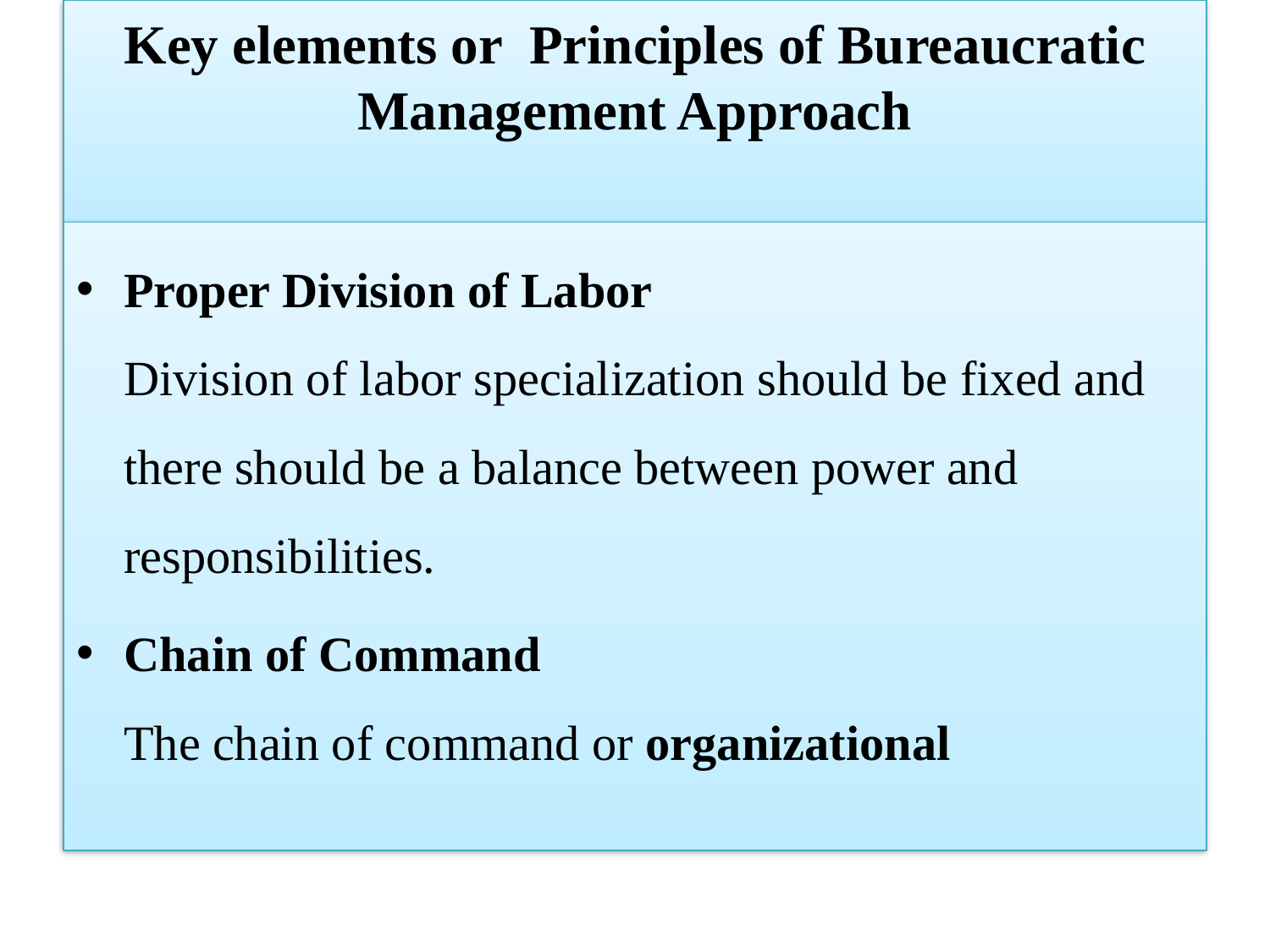

# Key elements or  Principles of Bureaucratic Management Approach
Proper Division of Labor
Division of labor specialization should be fixed and there should be a balance between power and responsibilities.
Chain of Command
The chain of command or organizational